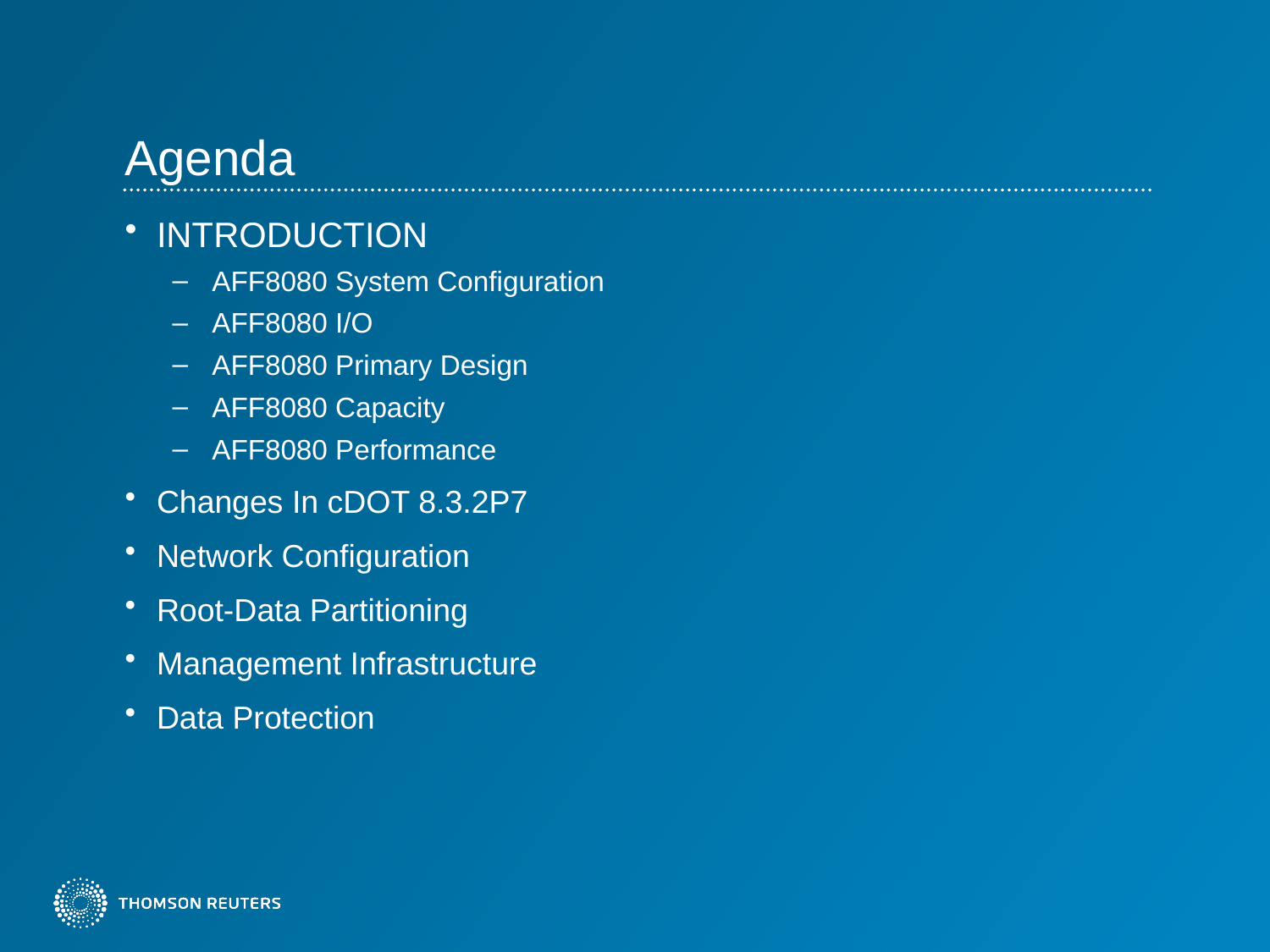

# Agenda
INTRODUCTION
AFF8080 System Configuration
AFF8080 I/O
AFF8080 Primary Design
AFF8080 Capacity
AFF8080 Performance
Changes In cDOT 8.3.2P7
Network Configuration
Root-Data Partitioning
Management Infrastructure
Data Protection